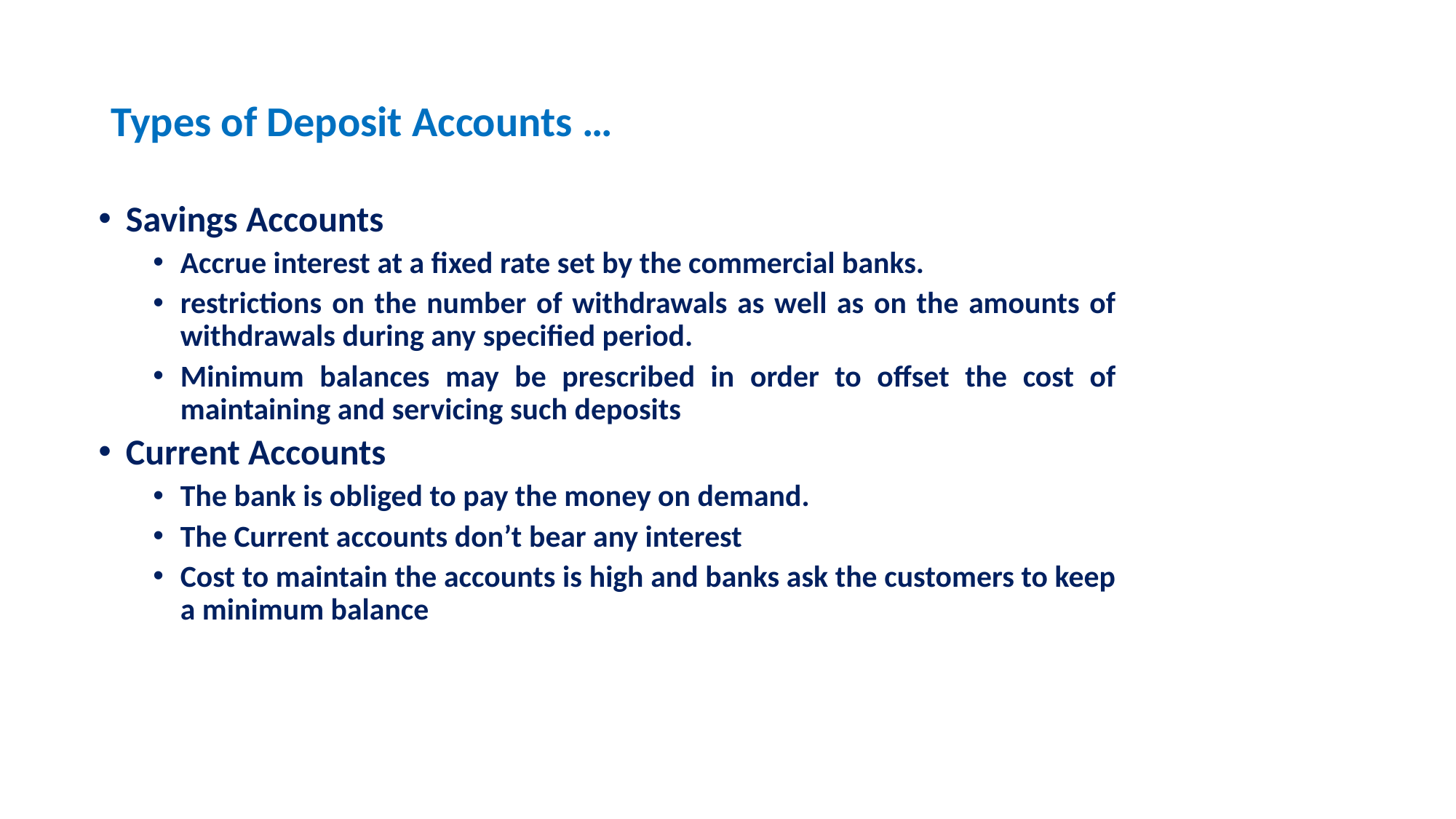

# Types of Deposit Accounts …
Savings Accounts
Accrue interest at a fixed rate set by the commercial banks.
restrictions on the number of withdrawals as well as on the amounts of withdrawals during any specified period.
Minimum balances may be prescribed in order to offset the cost of maintaining and servicing such deposits
Current Accounts
The bank is obliged to pay the money on demand.
The Current accounts don’t bear any interest
Cost to maintain the accounts is high and banks ask the customers to keep a minimum balance